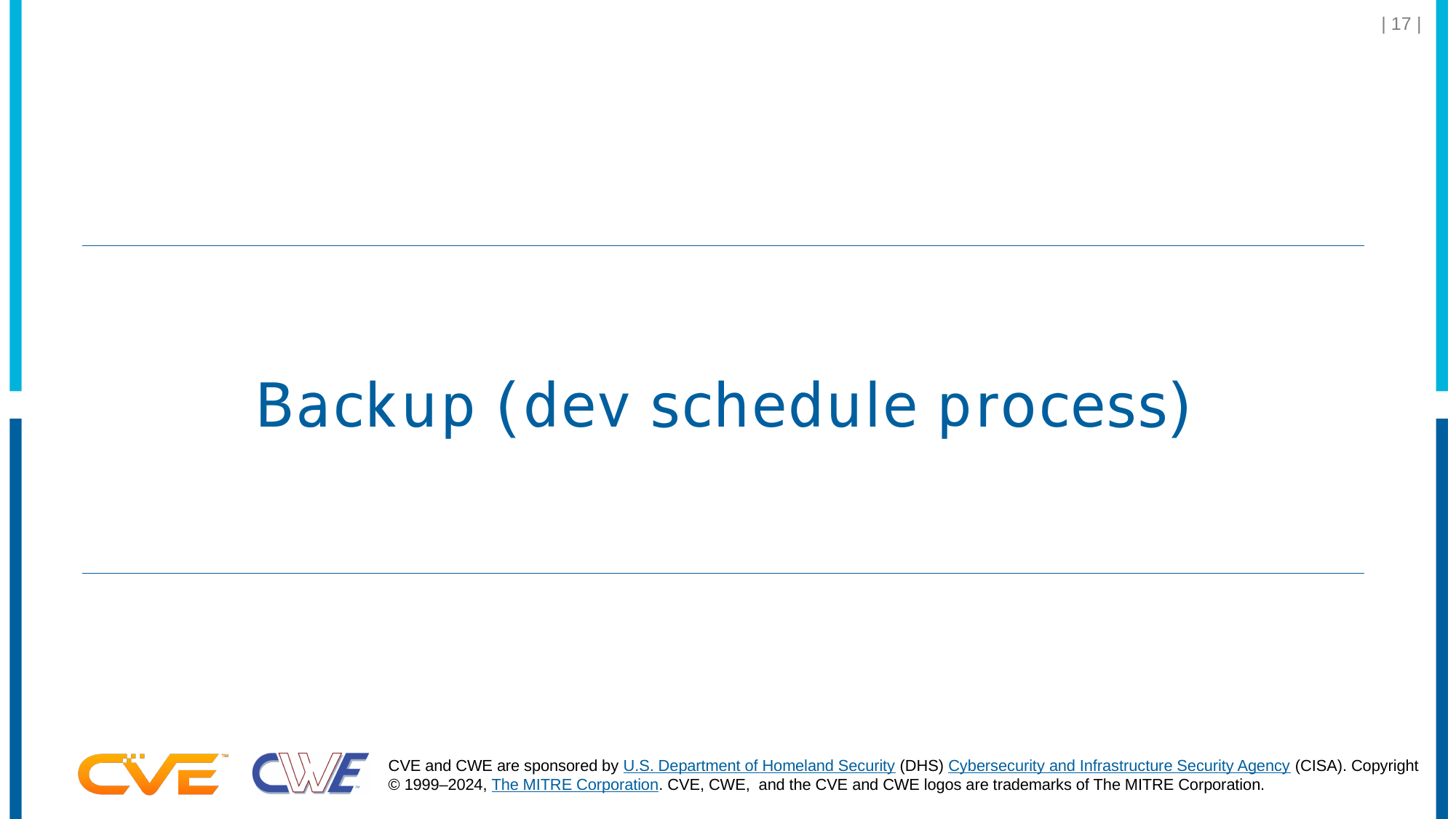

| 17 |
# Backup (dev schedule process)